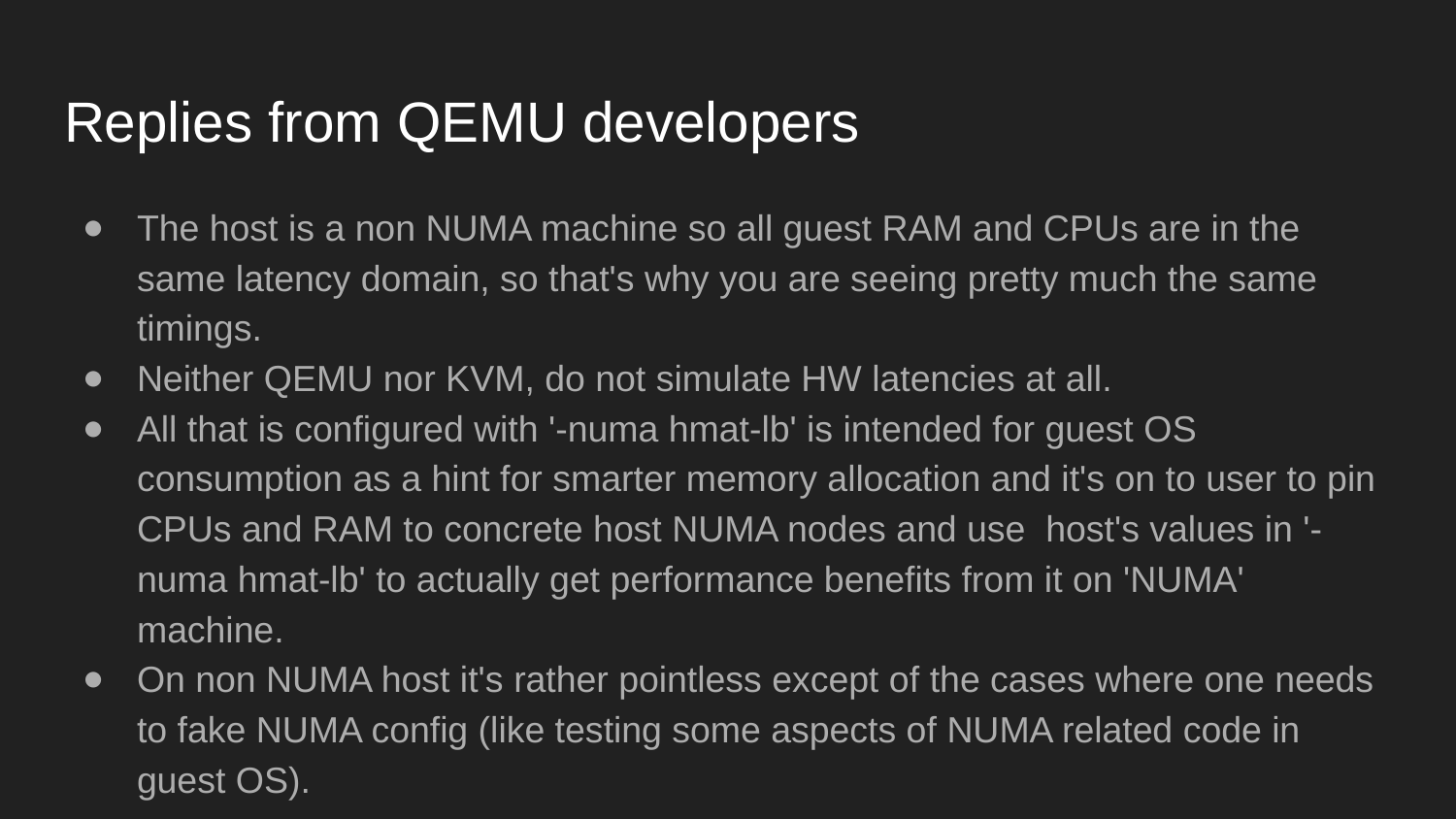

# Replies from QEMU developers
The host is a non NUMA machine so all guest RAM and CPUs are in the same latency domain, so that's why you are seeing pretty much the same timings.
Neither QEMU nor KVM, do not simulate HW latencies at all.
All that is configured with '-numa hmat-lb' is intended for guest OS consumption as a hint for smarter memory allocation and it's on to user to pin CPUs and RAM to concrete host NUMA nodes and use  host's values in '-numa hmat-lb' to actually get performance benefits from it on 'NUMA' machine.
On non NUMA host it's rather pointless except of the cases where one needs to fake NUMA config (like testing some aspects of NUMA related code in guest OS).